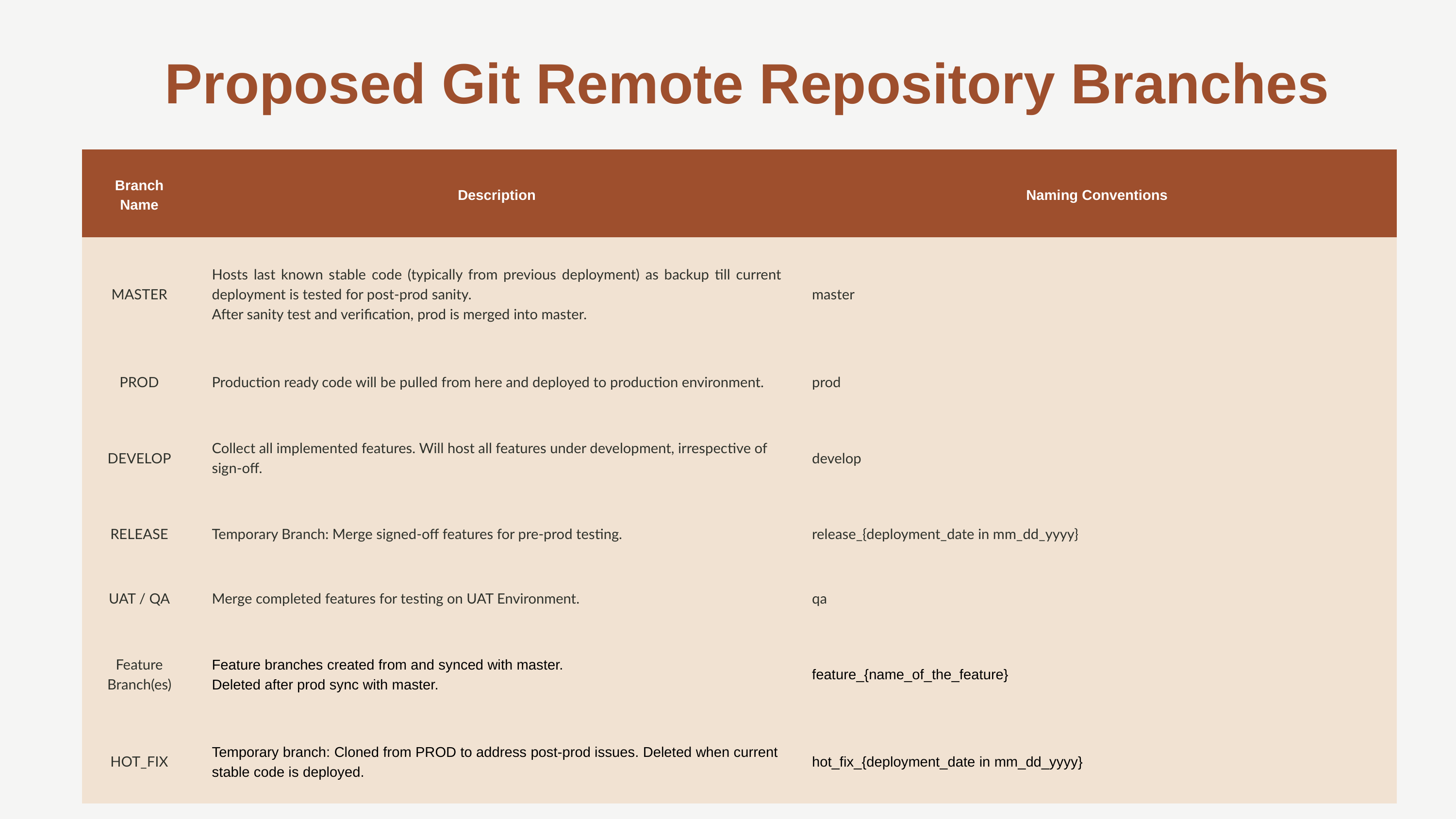

Proposed Git Remote Repository Branches
| Branch Name | Description | Naming Conventions |
| --- | --- | --- |
| MASTER | Hosts last known stable code (typically from previous deployment) as backup till current deployment is tested for post-prod sanity. After sanity test and verification, prod is merged into master. | master |
| PROD | Production ready code will be pulled from here and deployed to production environment. | prod |
| DEVELOP | Collect all implemented features. Will host all features under development, irrespective of sign-off. | develop |
| RELEASE | Temporary Branch: Merge signed-off features for pre-prod testing. | release\_{deployment\_date in mm\_dd\_yyyy} |
| UAT / QA | Merge completed features for testing on UAT Environment. | qa |
| Feature Branch(es) | Feature branches created from and synced with master. Deleted after prod sync with master. | feature\_{name\_of\_the\_feature} |
| HOT\_FIX | Temporary branch: Cloned from PROD to address post-prod issues. Deleted when current stable code is deployed. | hot\_fix\_{deployment\_date in mm\_dd\_yyyy} |